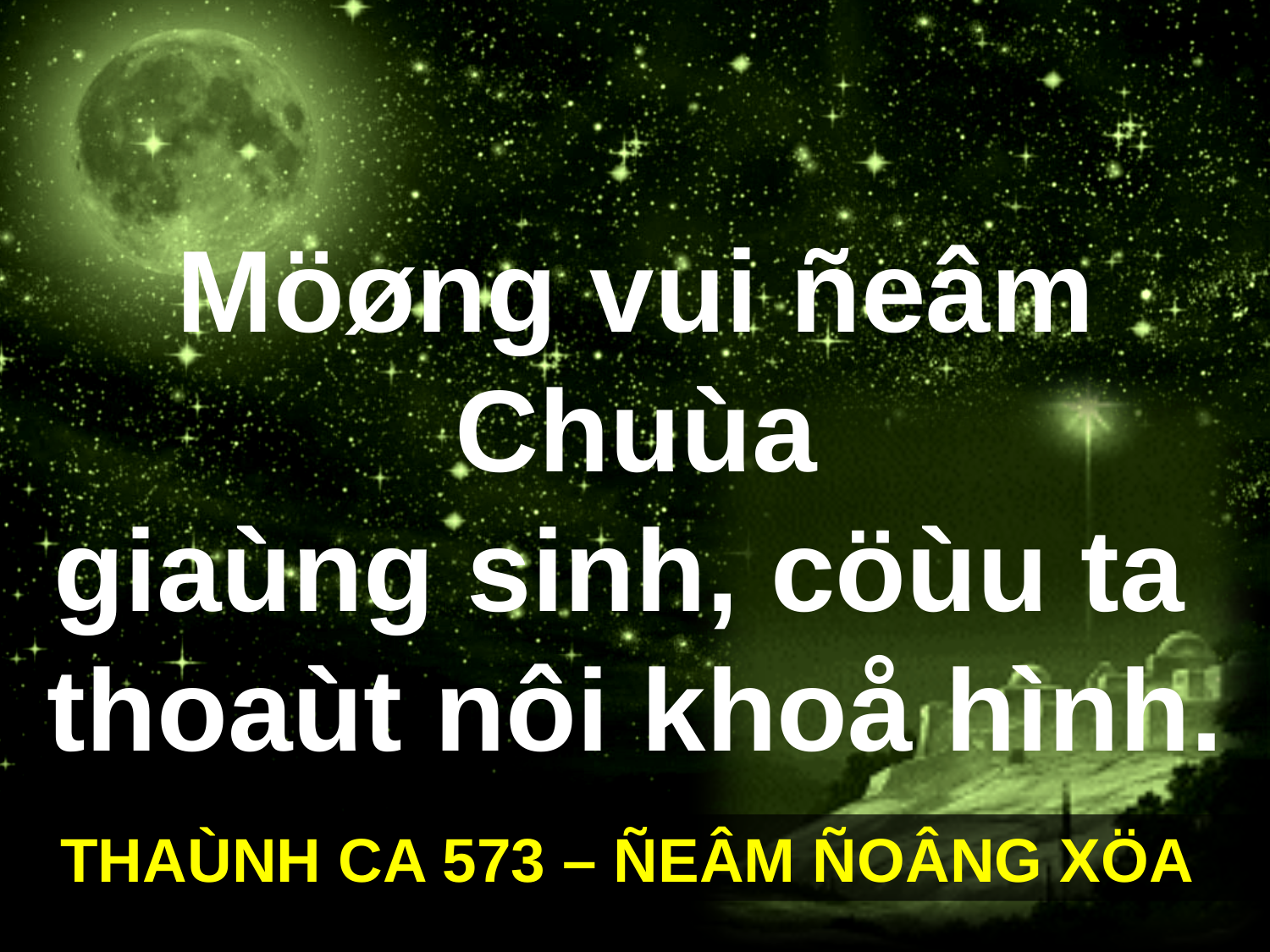

Möøng vui ñeâm Chuùa
giaùng sinh, cöùu ta
thoaùt nôi khoå hình.
THAÙNH CA 573 – ÑEÂM ÑOÂNG XÖA